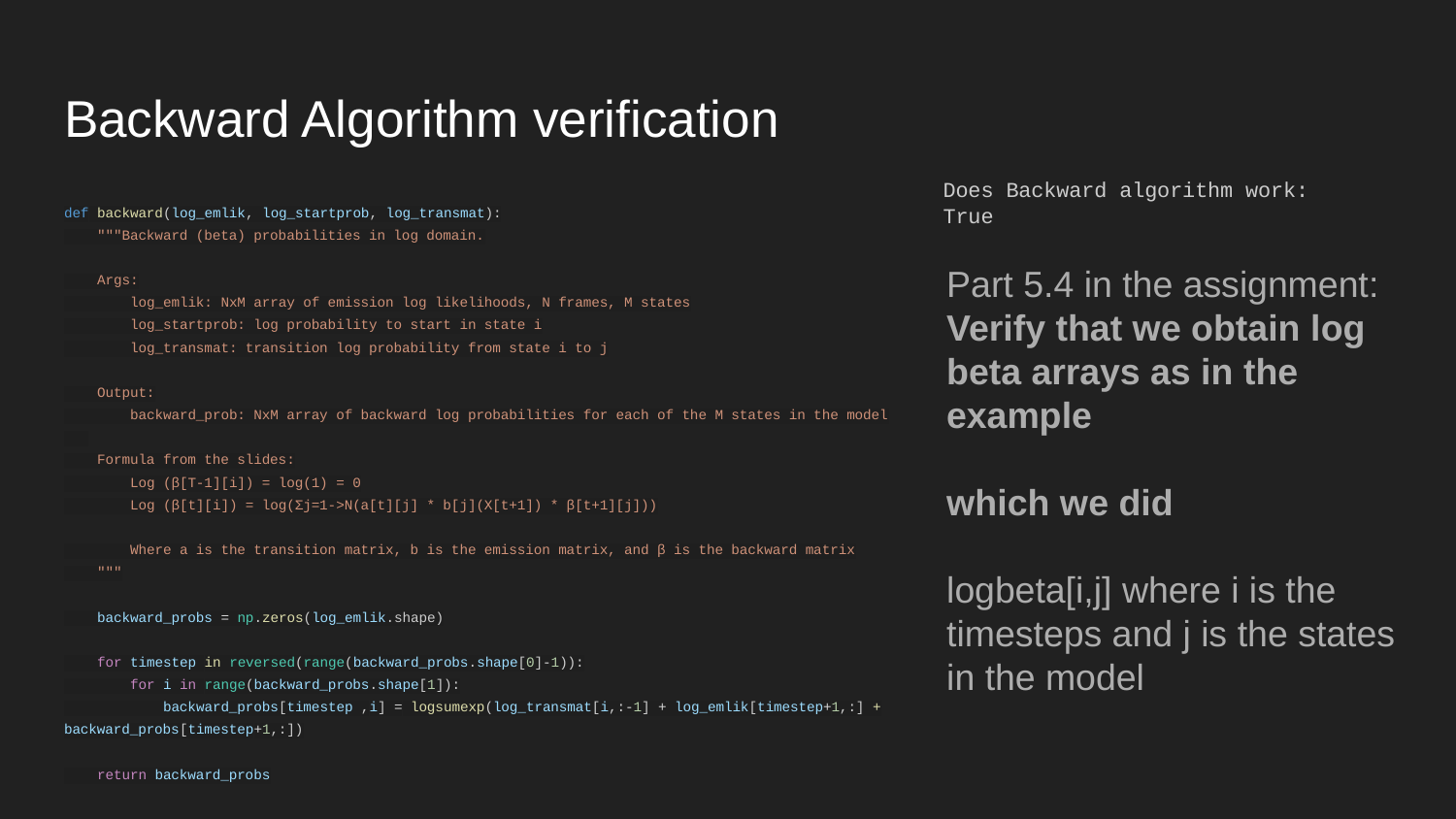

# Backward Algorithm verification
Does Backward algorithm work:
True
def backward(log_emlik, log_startprob, log_transmat):
    """Backward (beta) probabilities in log domain.

    Args:
        log_emlik: NxM array of emission log likelihoods, N frames, M states
        log_startprob: log probability to start in state i
        log_transmat: transition log probability from state i to j

    Output:
        backward_prob: NxM array of backward log probabilities for each of the M states in the model

    Formula from the slides:
        Log (β[T-1][i]) = log(1) = 0
        Log (β[t][i]) = log(Σj=1->N(a[t][j] * b[j](X[t+1]) * β[t+1][j]))

        Where a is the transition matrix, b is the emission matrix, and β is the backward matrix
    """

    backward_probs = np.zeros(log_emlik.shape)

    for timestep in reversed(range(backward_probs.shape[0]-1)):
        for i in range(backward_probs.shape[1]):
            backward_probs[timestep ,i] = logsumexp(log_transmat[i,:-1] + log_emlik[timestep+1,:] + backward_probs[timestep+1,:])

    return backward_probs

Part 5.4 in the assignment: Verify that we obtain log beta arrays as in the example

which we did

logbeta[i,j] where i is the timesteps and j is the states in the model